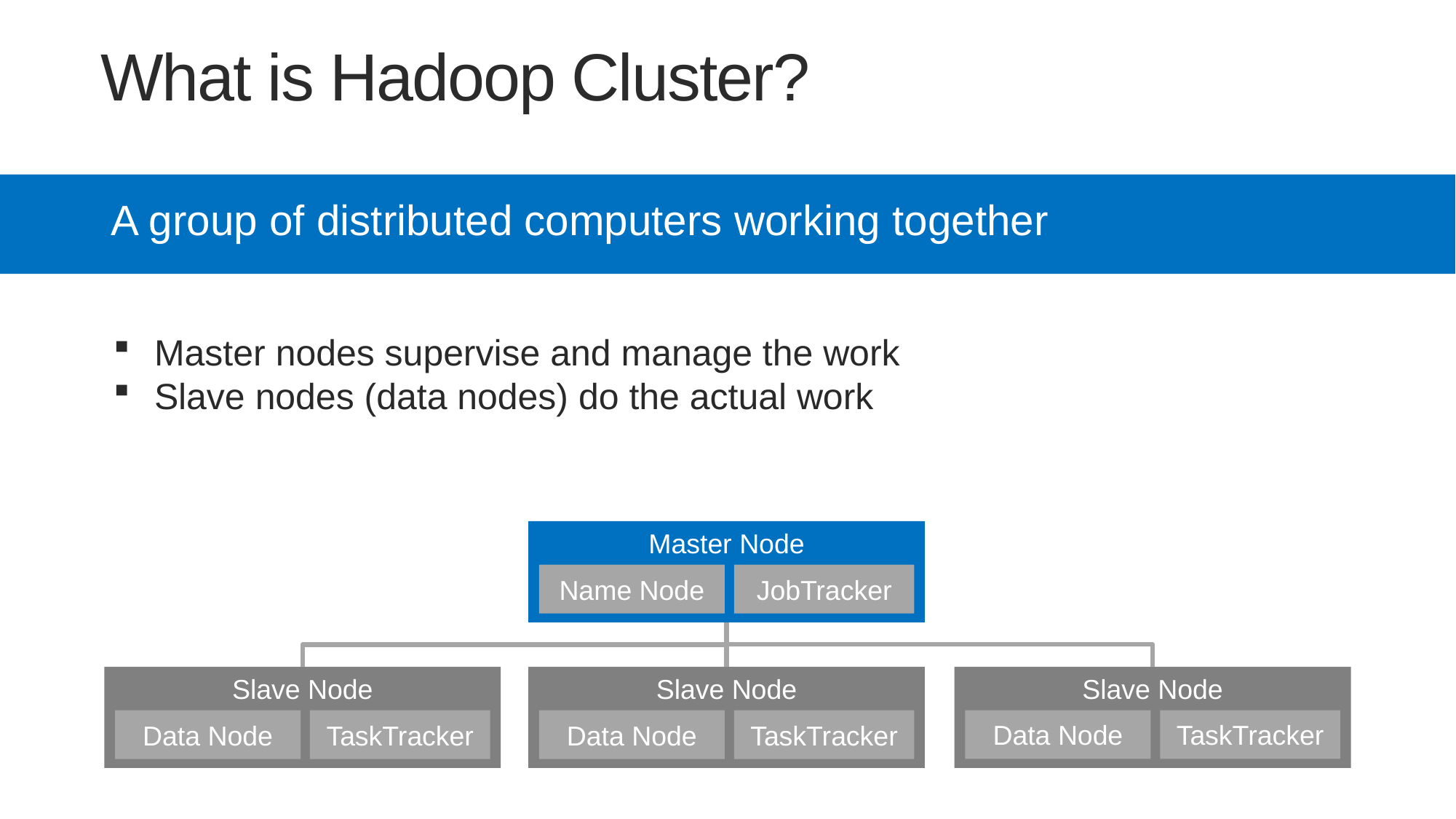

# What is Hadoop Cluster?
A group of distributed computers working together

Master nodes supervise and manage the work
Slave nodes (data nodes) do the actual work
Master Node
Name Node
JobTracker
Slave Node
Data Node
TaskTracker
Slave Node
Data Node
TaskTracker
Slave Node
Data Node
TaskTracker